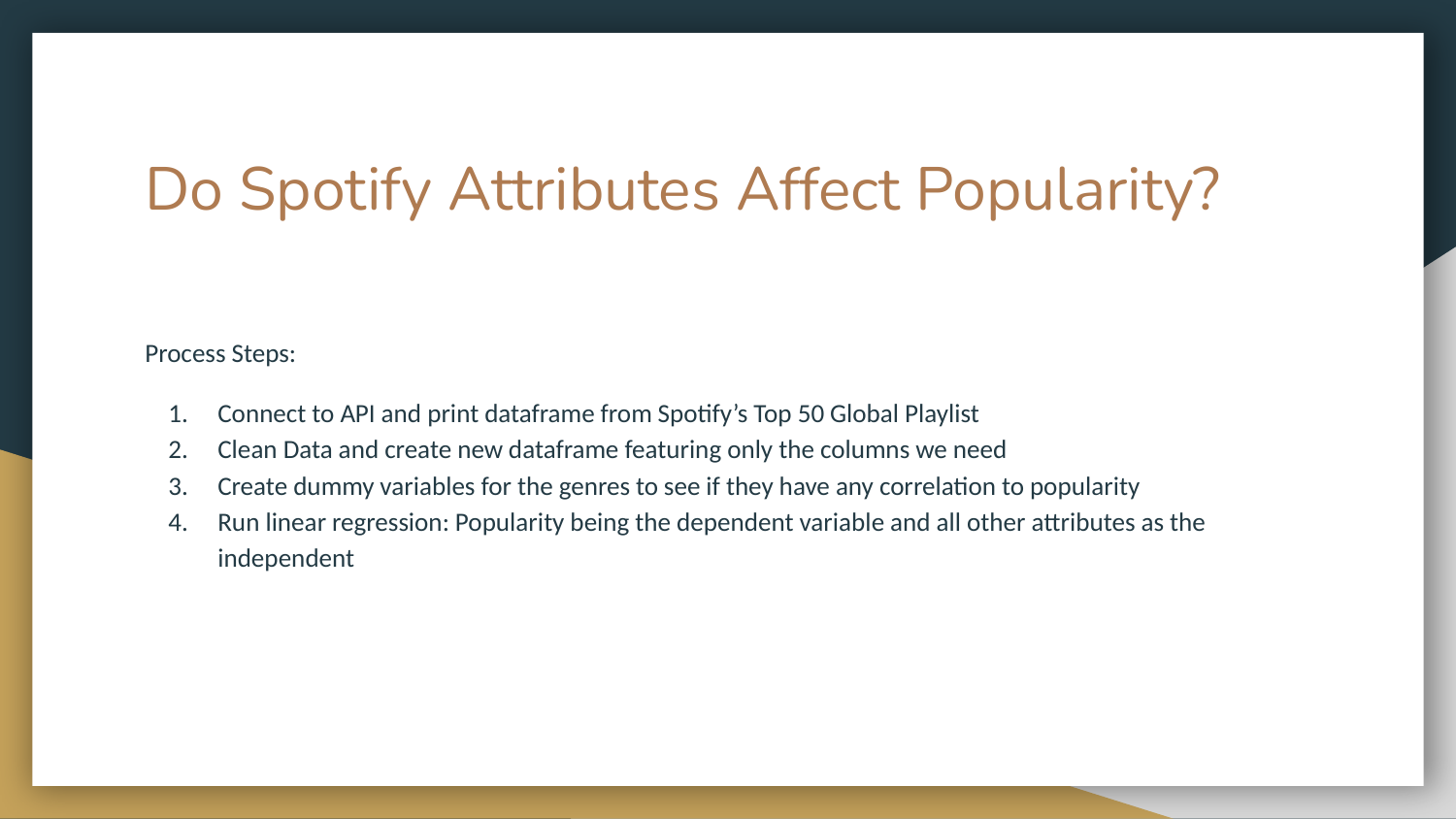

# Do Spotify Attributes Affect Popularity?
Process Steps:
Connect to API and print dataframe from Spotify’s Top 50 Global Playlist
Clean Data and create new dataframe featuring only the columns we need
Create dummy variables for the genres to see if they have any correlation to popularity
Run linear regression: Popularity being the dependent variable and all other attributes as the independent